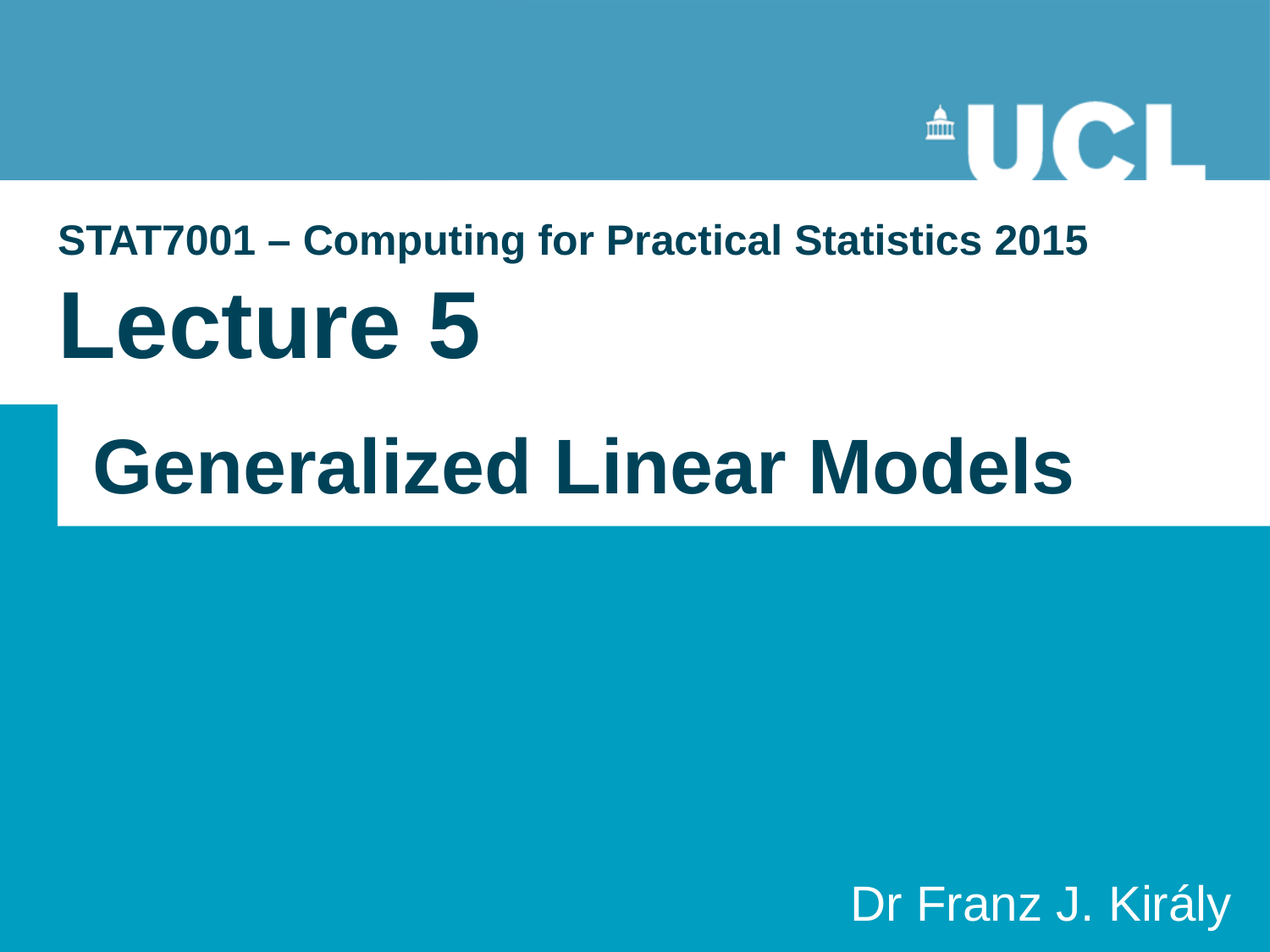

# STAT7001 – Computing for Practical Statistics 2015 Lecture 5

Generalized Linear Models

Dr Franz J. Király